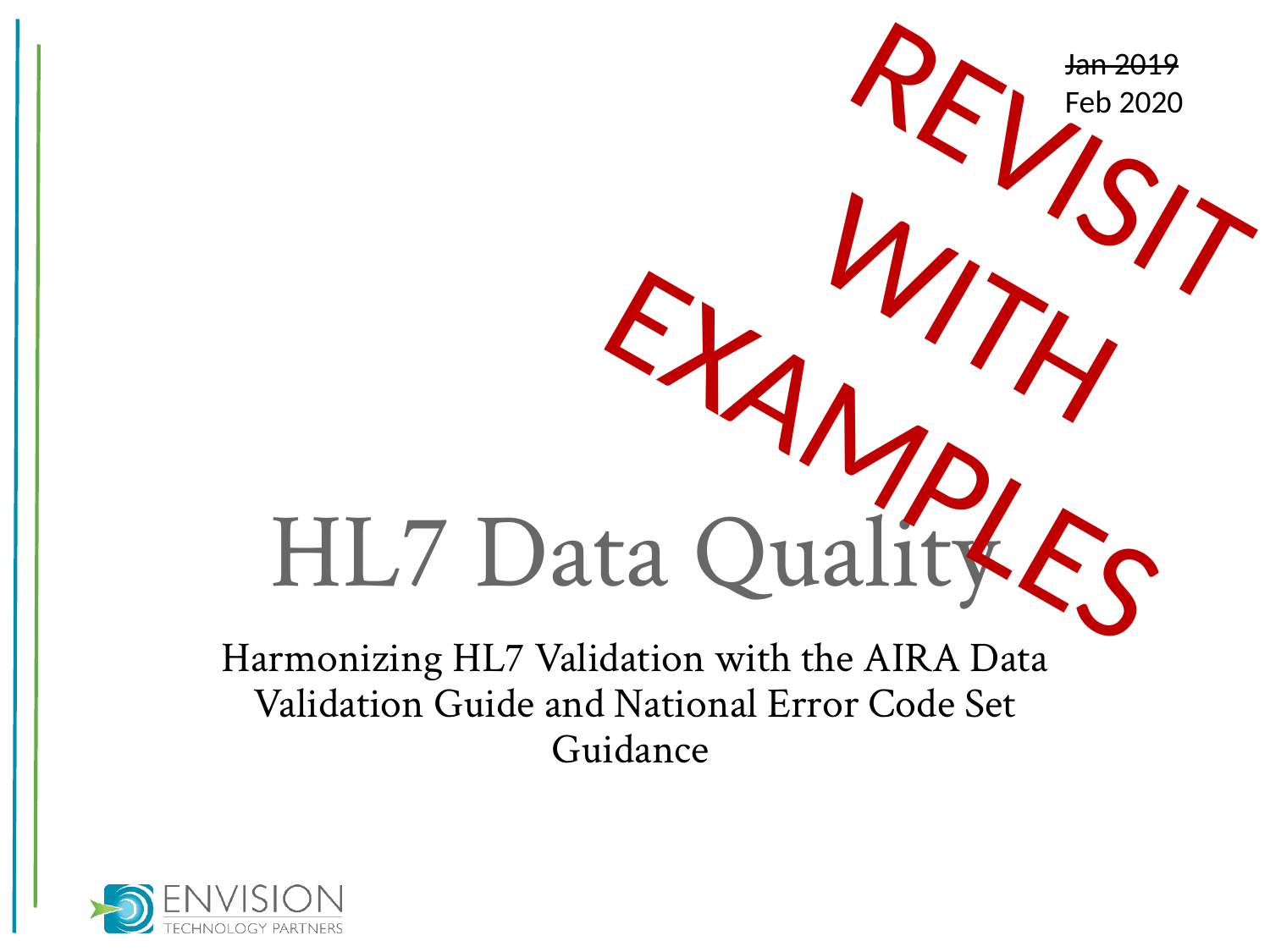

Jan 2019
Feb 2020
REVISIT
WITH EXAMPLES
# HL7 Data Quality
Harmonizing HL7 Validation with the AIRA Data Validation Guide and National Error Code Set Guidance